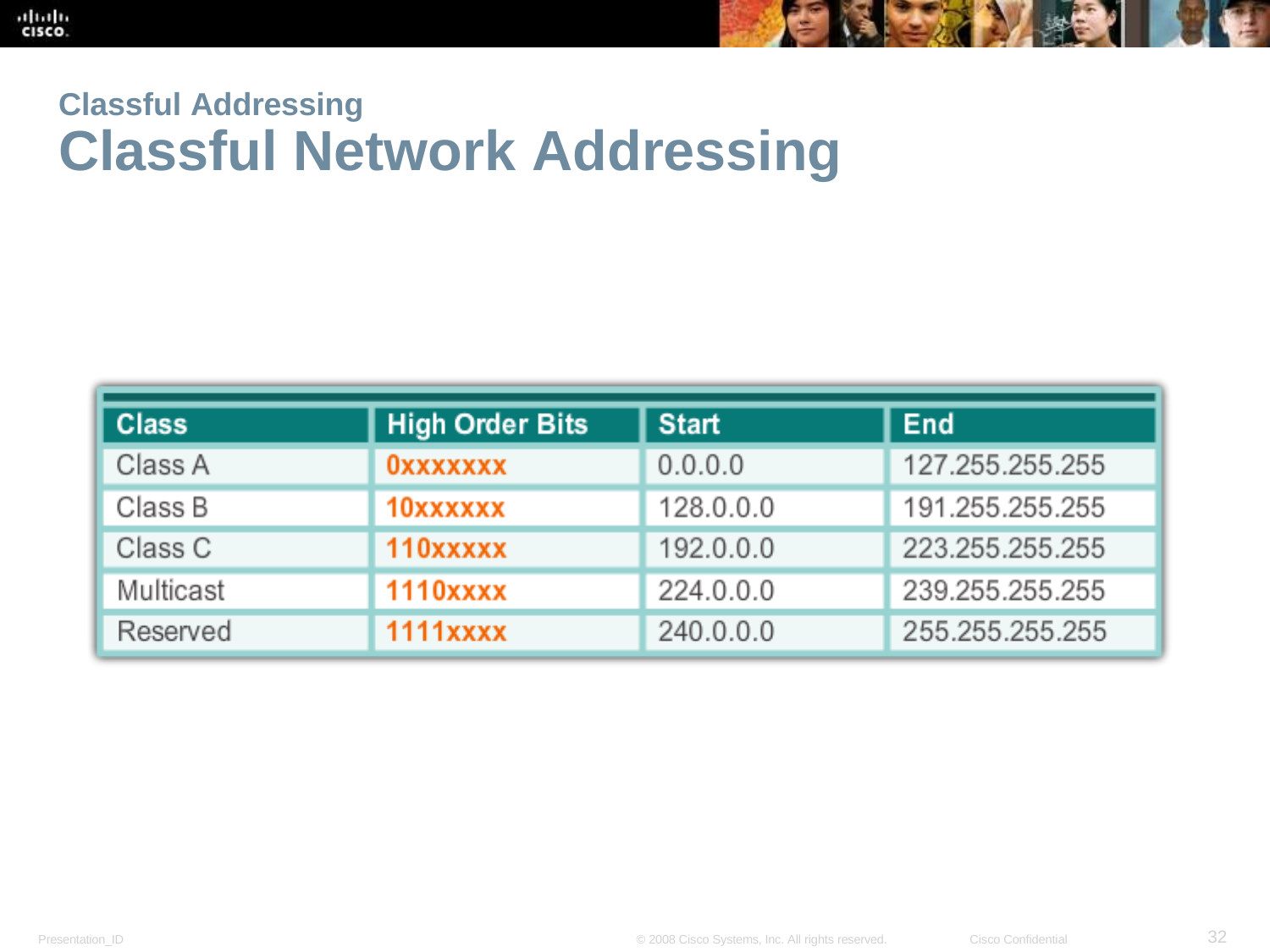

Classful Addressing
Classful Network Addressing

32
Presentation_ID
© 2008 Cisco Systems, Inc. All rights reserved.
Cisco Confidential